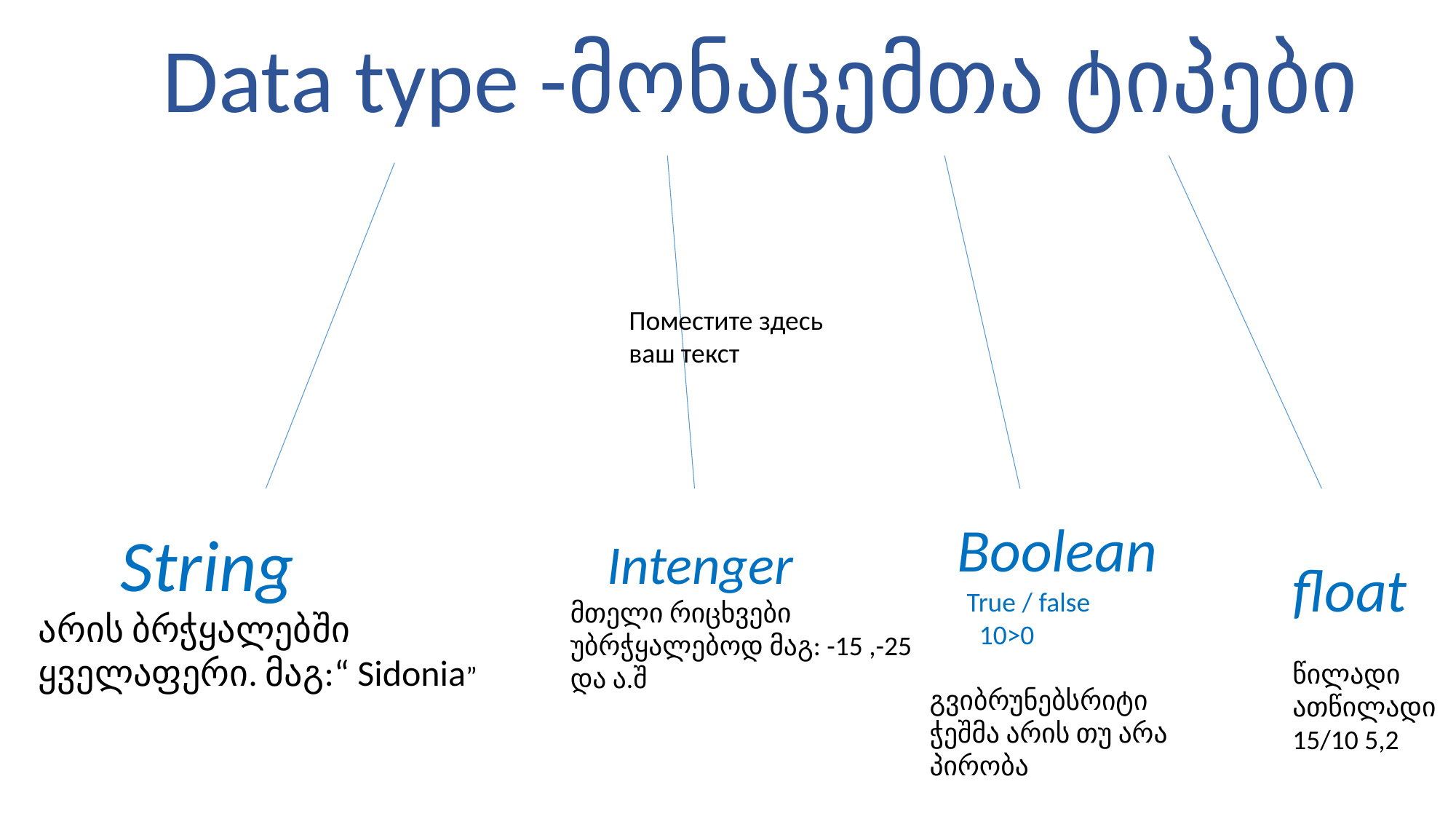

# Data type -მონაცემთა ტიპები
Поместите здесь ваш текст
  Boolean
      True / false
        10>0

გვიბრუნებსრიტი ჭეშმა არის თუ არა პირობა
     String
არის ბრჭყალებში ყველაფერი. მაგ:“ Sidonia”
   Intenger
მთელი რიცხვები უბრჭყალებოდ მაგ: -15 ,-25 და ა.შ
float

წილადი ათწილადი
15/10 5,2